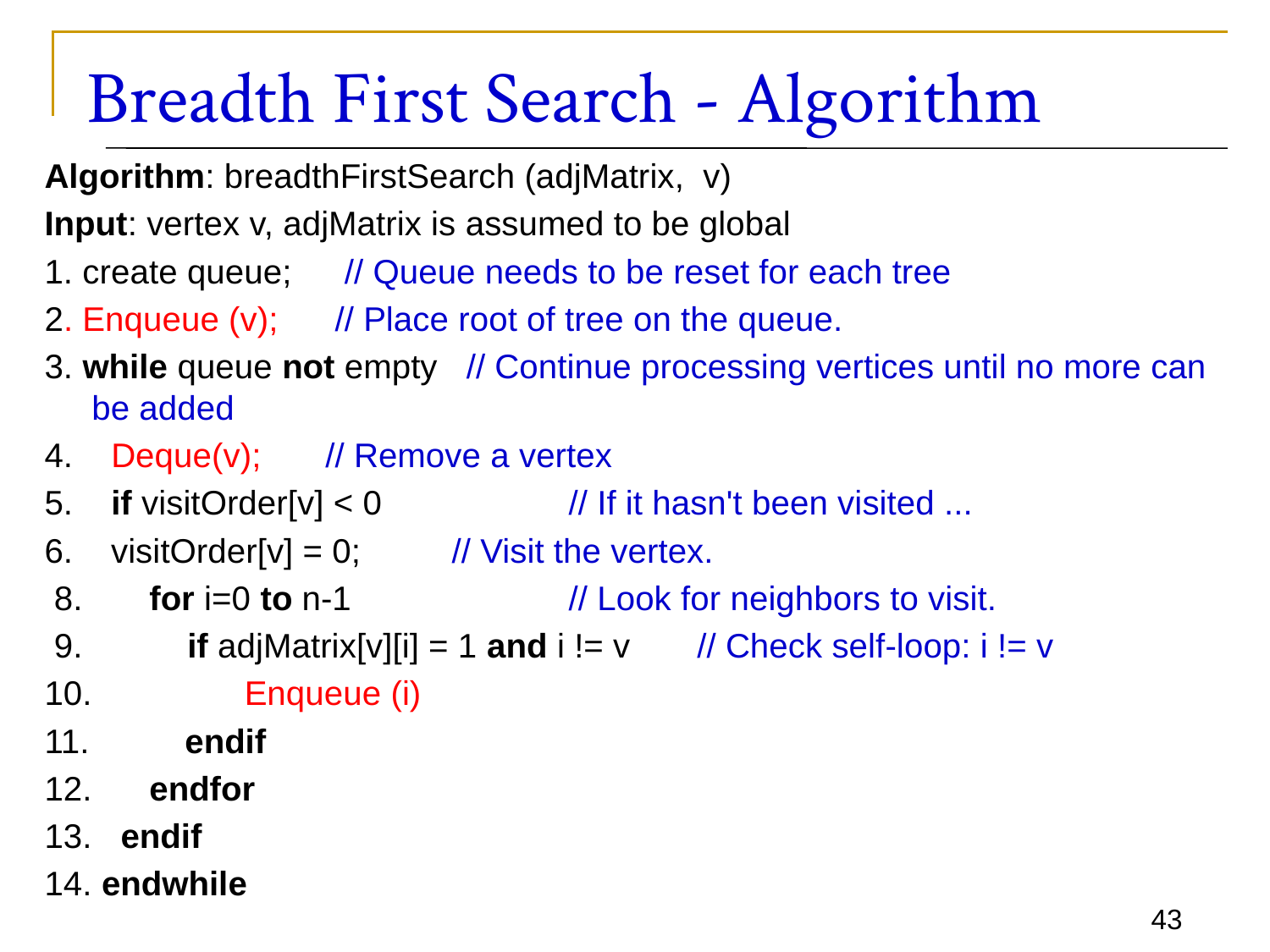

# Breadth First Search - Algorithm
Algorithm: breadthFirstSearch (adjMatrix,  v)
Input: vertex v, adjMatrix is assumed to be global
1. create queue; 		  // Queue needs to be reset for each tree
2. Enqueue (v); 	 // Place root of tree on the queue.
3. while queue not empty   // Continue processing vertices until no more can be added
4.    Deque(v);	// Remove a vertex
5.    if visitOrder[v] < 0			 // If it hasn't been visited ...
6.    visitOrder[v] = 0;       	 // Visit the vertex.
 8.       for i=0 to n-1			 // Look for neighbors to visit.
 9.           if adjMatrix[v][i] = 1 and i != v       // Check self-loop: i != v
10.                Enqueue (i)
11.          endif
12.      endfor
13.   endif
14. endwhile